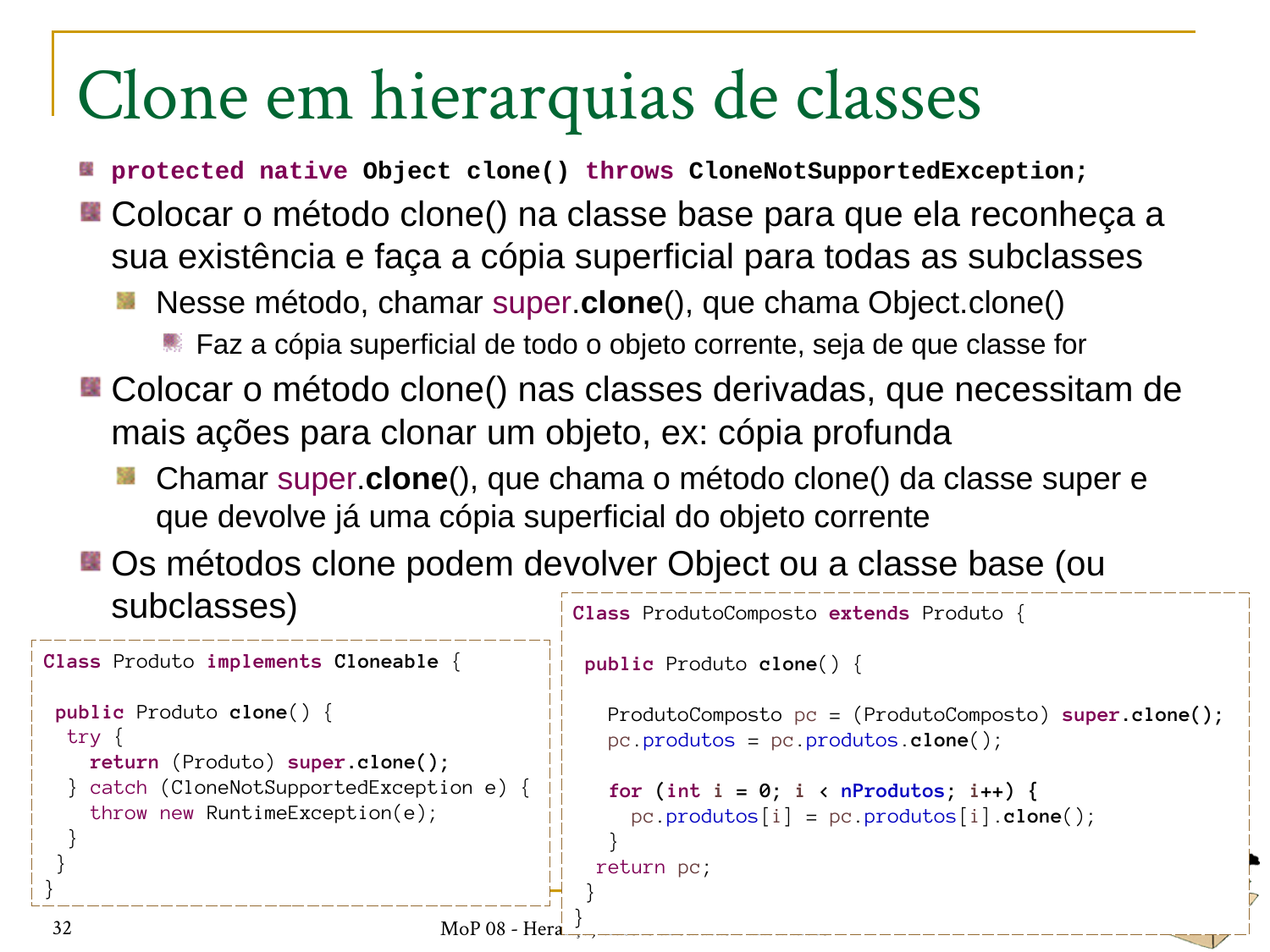

# Clone em hierarquias de classes
protected native Object clone() throws CloneNotSupportedException;
Colocar o método clone() na classe base para que ela reconheça a sua existência e faça a cópia superficial para todas as subclasses
Nesse método, chamar super.clone(), que chama Object.clone()
Faz a cópia superficial de todo o objeto corrente, seja de que classe for
Colocar o método clone() nas classes derivadas, que necessitam de mais ações para clonar um objeto, ex: cópia profunda
Chamar super.clone(), que chama o método clone() da classe super e que devolve já uma cópia superficial do objeto corrente
Os métodos clone podem devolver Object ou a classe base (ou subclasses)
Class ProdutoComposto extends Produto {

 public Produto clone() {

   ProdutoComposto pc = (ProdutoComposto) super.clone();
   pc.produtos = pc.produtos.clone();

   for (int i = 0; i < nProdutos; i++) {
     pc.produtos[i] = pc.produtos[i].clone();
   }
  return pc;
 }
}
Class Produto implements Cloneable {

 public Produto clone() {
  try {
    return (Produto) super.clone();
  } catch (CloneNotSupportedException e) {
    throw new RuntimeException(e);
  }
 }
}
MoP 08 - Herança, classes abstratas e interfaces